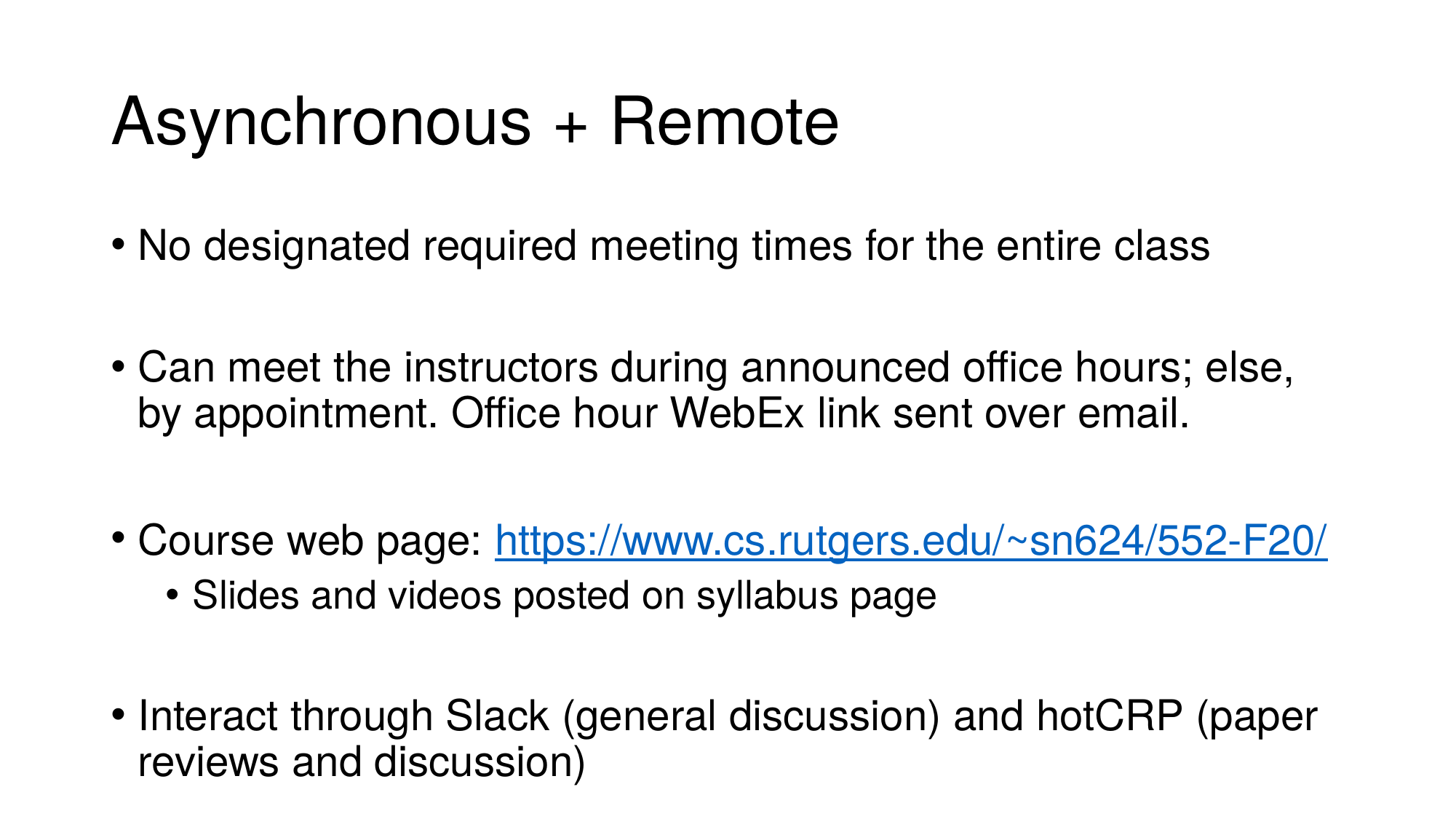

# Asynchronous + Remote
No designated required meeting times for the entire class

Can meet the instructors during announced office hours; else, by appointment. Office hour WebEx link sent over email.

Course web page: https://www.cs.rutgers.edu/~sn624/552-F20/
Slides and videos posted on syllabus page

Interact through Slack (general discussion) and hotCRP (paper reviews and discussion)